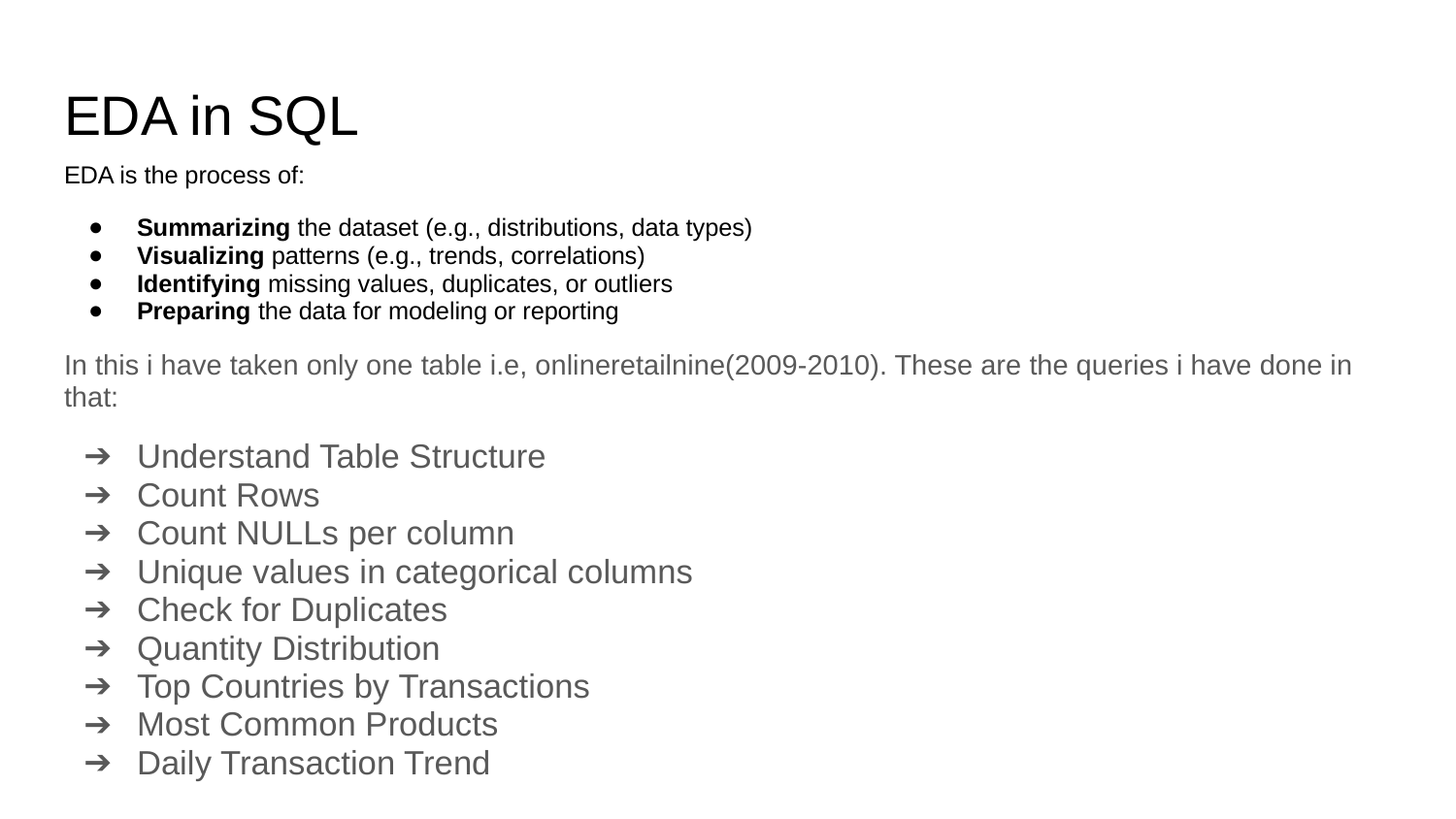

# EDA in SQL
EDA is the process of:
Summarizing the dataset (e.g., distributions, data types)
Visualizing patterns (e.g., trends, correlations)
Identifying missing values, duplicates, or outliers
Preparing the data for modeling or reporting
In this i have taken only one table i.e, onlineretailnine(2009-2010). These are the queries i have done in that:
Understand Table Structure
Count Rows
Count NULLs per column
Unique values in categorical columns
Check for Duplicates
Quantity Distribution
Top Countries by Transactions
Most Common Products
Daily Transaction Trend